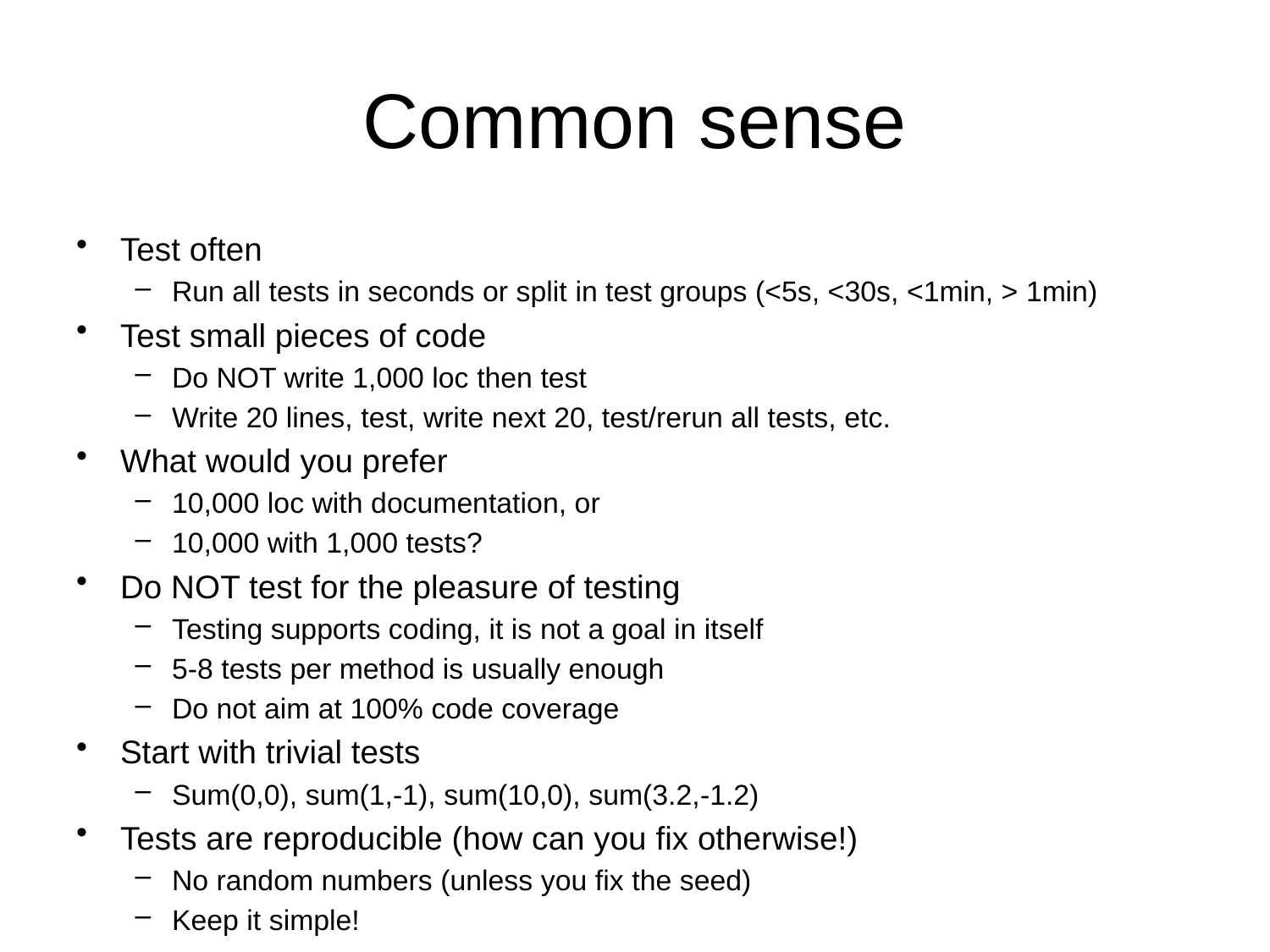

# Common sense
Test often
Run all tests in seconds or split in test groups (<5s, <30s, <1min, > 1min)
Test small pieces of code
Do NOT write 1,000 loc then test
Write 20 lines, test, write next 20, test/rerun all tests, etc.
What would you prefer
10,000 loc with documentation, or
10,000 with 1,000 tests?
Do NOT test for the pleasure of testing
Testing supports coding, it is not a goal in itself
5-8 tests per method is usually enough
Do not aim at 100% code coverage
Start with trivial tests
Sum(0,0), sum(1,-1), sum(10,0), sum(3.2,-1.2)
Tests are reproducible (how can you fix otherwise!)
No random numbers (unless you fix the seed)
Keep it simple!